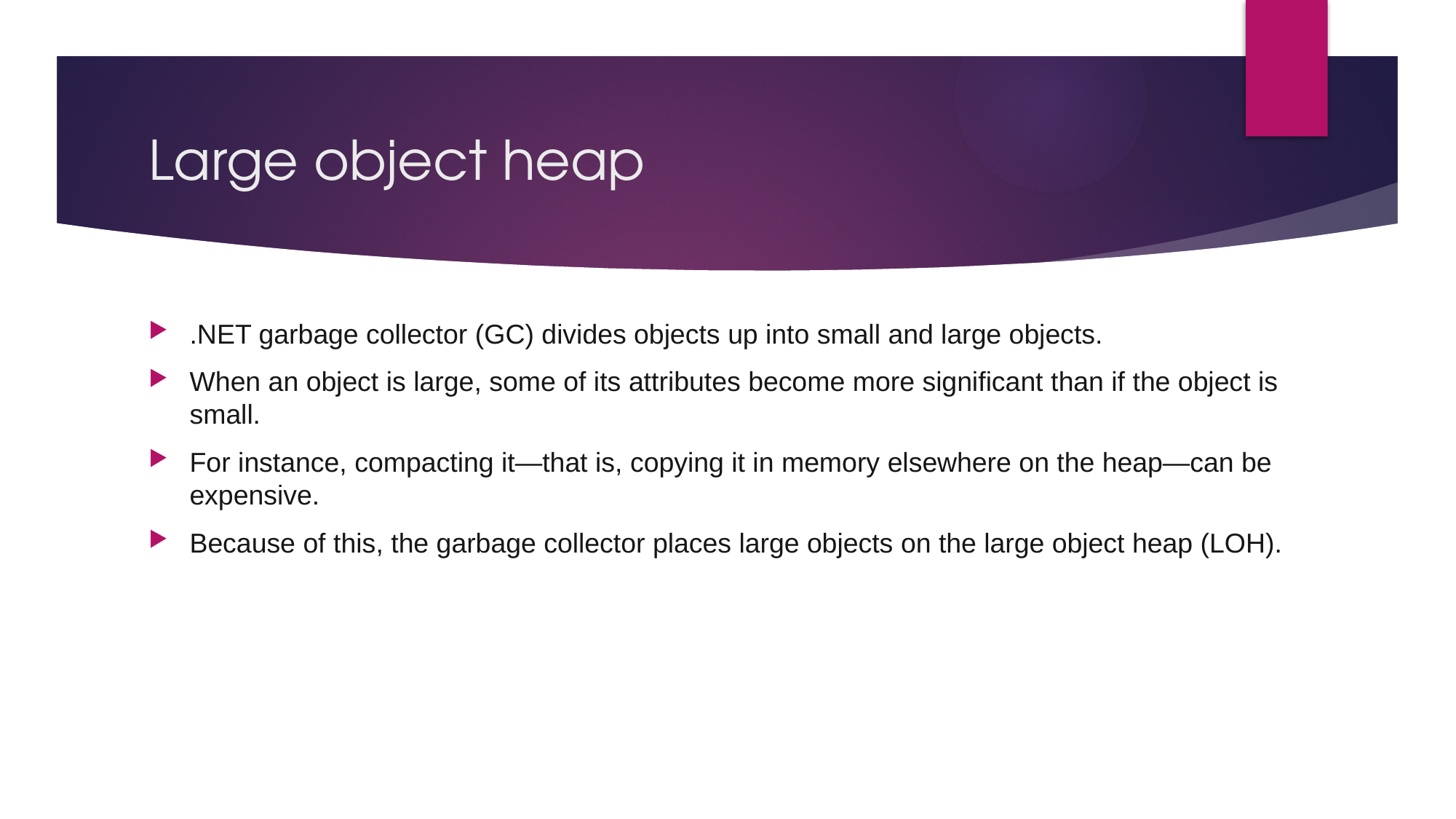

# Large object heap
.NET garbage collector (GC) divides objects up into small and large objects.
When an object is large, some of its attributes become more significant than if the object is small.
For instance, compacting it—that is, copying it in memory elsewhere on the heap—can be expensive.
Because of this, the garbage collector places large objects on the large object heap (LOH).